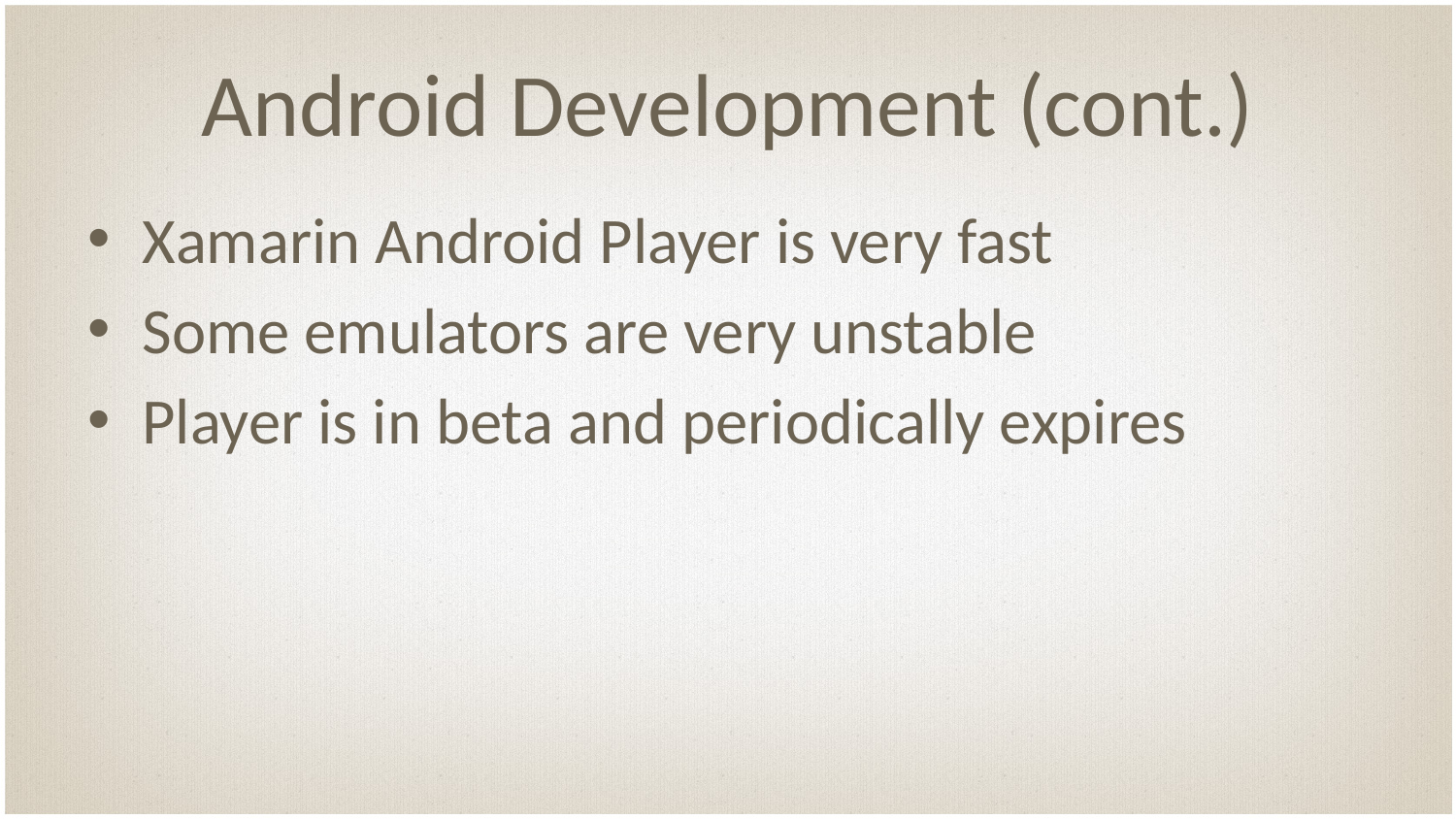

# Android Development (cont.)
Xamarin Android Player is very fast
Some emulators are very unstable
Player is in beta and periodically expires